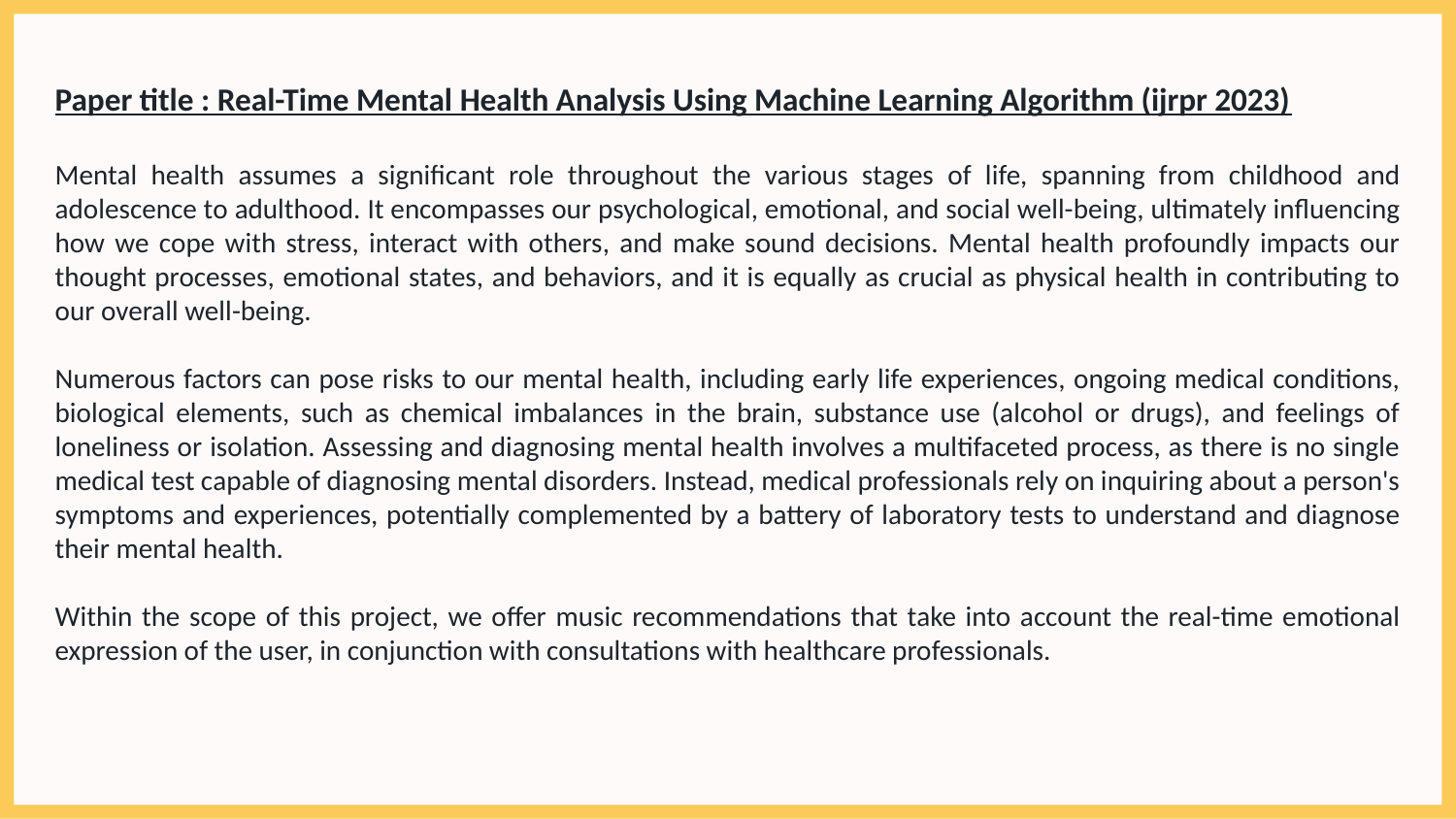

Paper title : Real-Time Mental Health Analysis Using Machine Learning Algorithm (ijrpr 2023)

Mental health assumes a significant role throughout the various stages of life, spanning from childhood and adolescence to adulthood. It encompasses our psychological, emotional, and social well-being, ultimately influencing how we cope with stress, interact with others, and make sound decisions. Mental health profoundly impacts our thought processes, emotional states, and behaviors, and it is equally as crucial as physical health in contributing to our overall well-being.

Numerous factors can pose risks to our mental health, including early life experiences, ongoing medical conditions, biological elements, such as chemical imbalances in the brain, substance use (alcohol or drugs), and feelings of loneliness or isolation. Assessing and diagnosing mental health involves a multifaceted process, as there is no single medical test capable of diagnosing mental disorders. Instead, medical professionals rely on inquiring about a person's symptoms and experiences, potentially complemented by a battery of laboratory tests to understand and diagnose their mental health.

Within the scope of this project, we offer music recommendations that take into account the real-time emotional expression of the user, in conjunction with consultations with healthcare professionals.
#